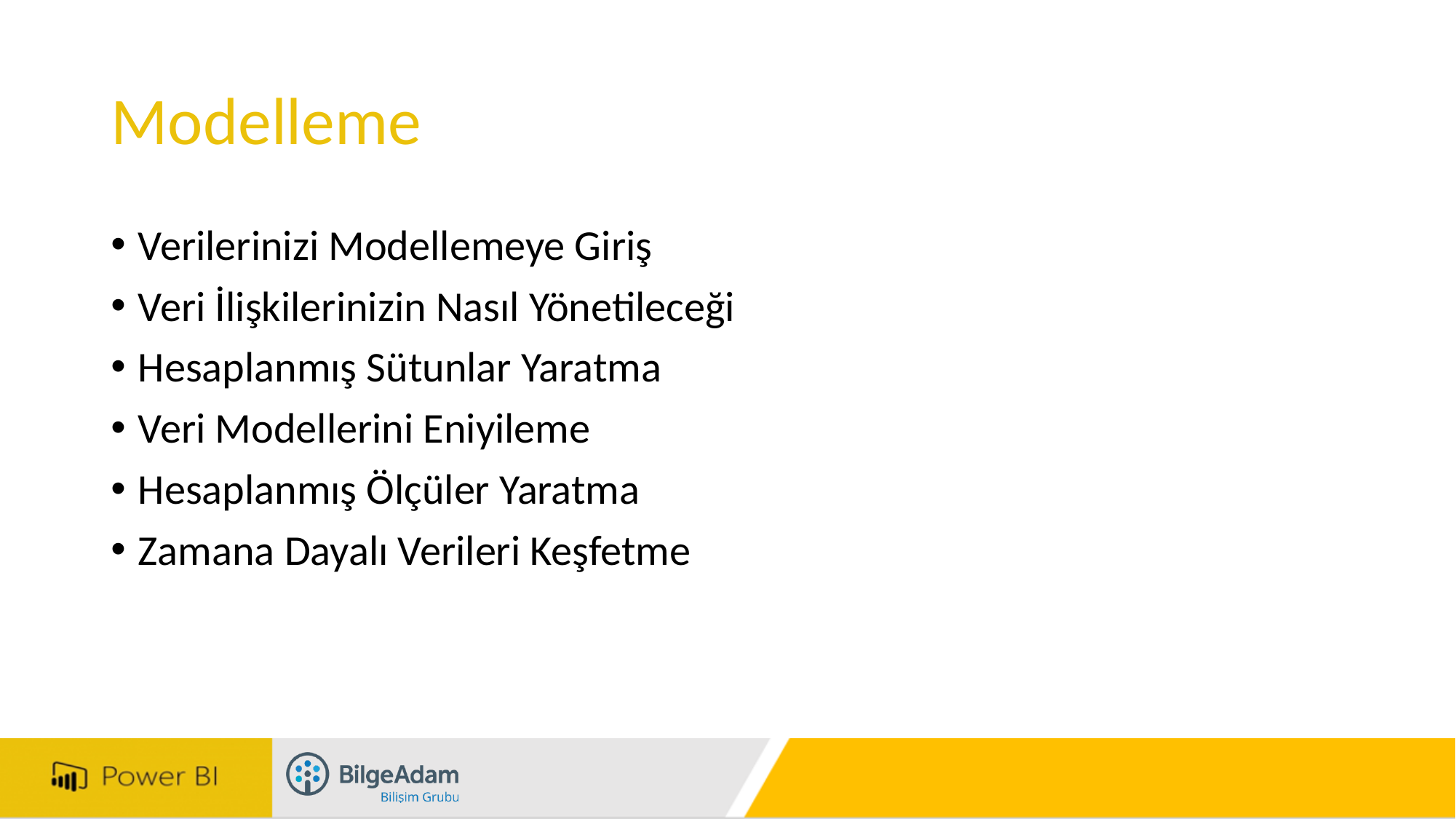

# Modelleme
Verilerinizi Modellemeye Giriş
Veri İlişkilerinizin Nasıl Yönetileceği
Hesaplanmış Sütunlar Yaratma
Veri Modellerini Eniyileme
Hesaplanmış Ölçüler Yaratma
Zamana Dayalı Verileri Keşfetme